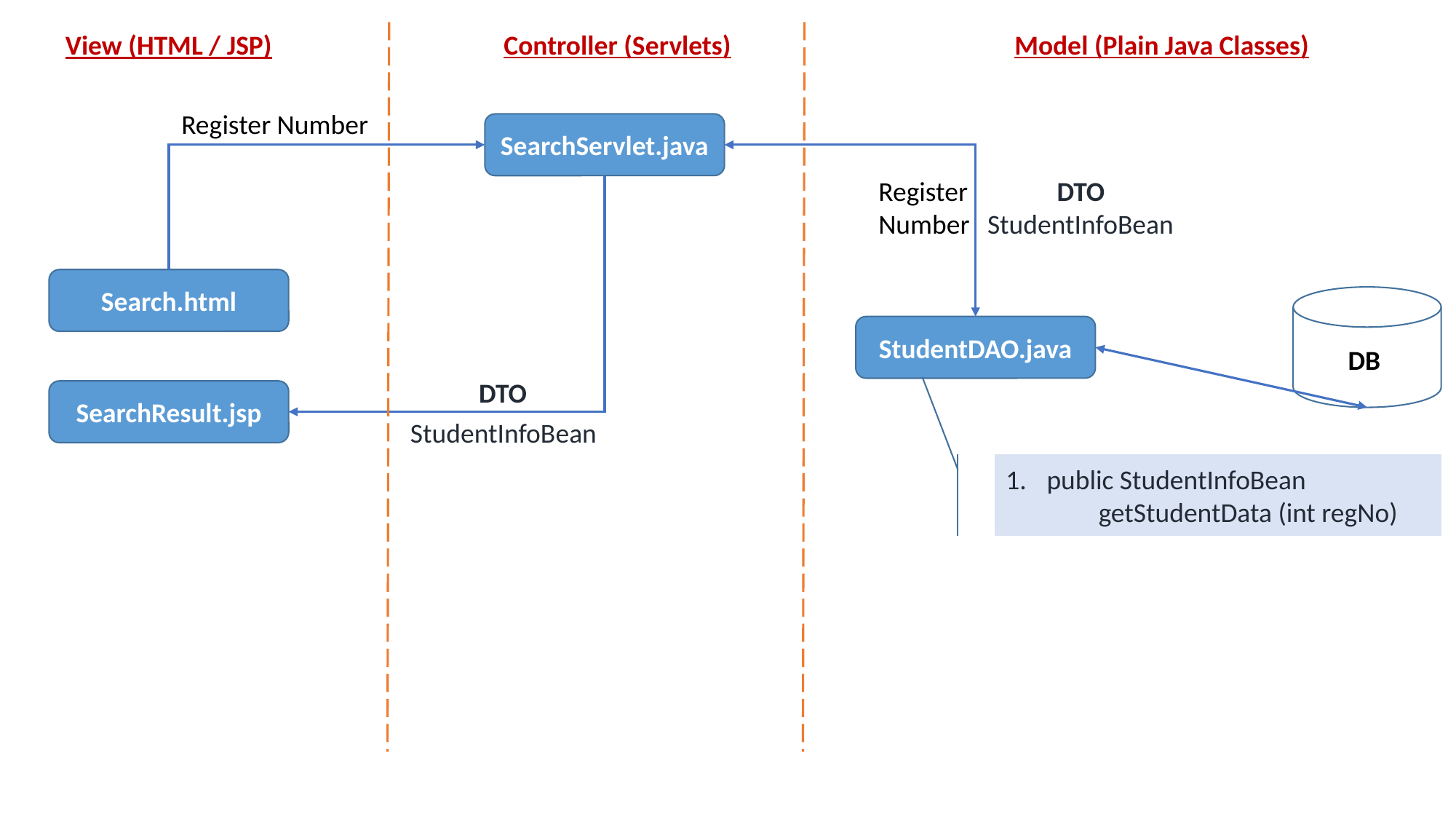

Controller (Servlets)
Model (Plain Java Classes)
View (HTML / JSP)
Register Number
SearchServlet.java
DTO
StudentInfoBean
Register
Number
Search.html

StudentDAO.java
DB
DTO
SearchResult.jsp
StudentInfoBean
public StudentInfoBean
               getStudentData (int regNo)